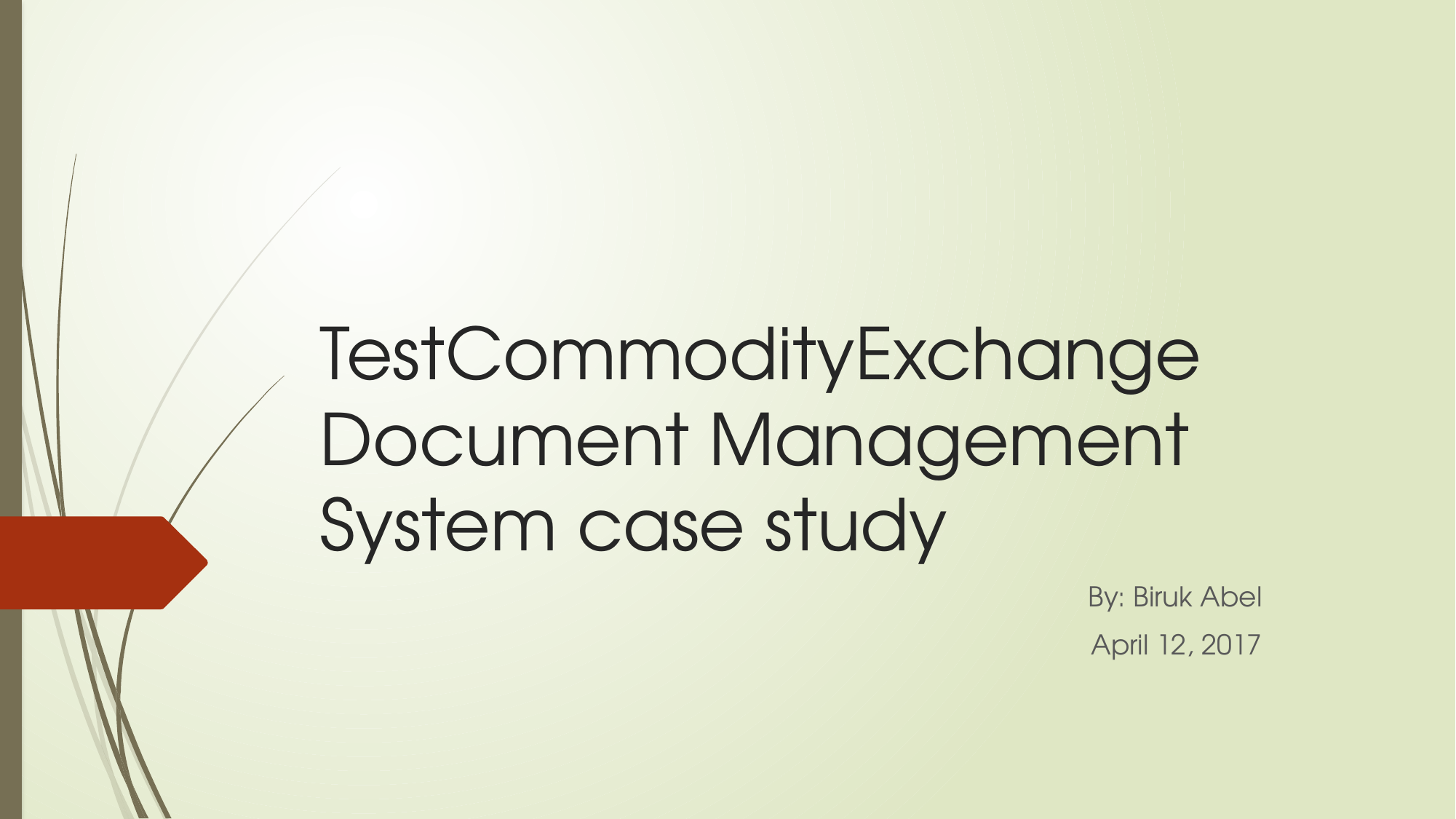

# TestCommodityExchange Document Management System case study

By: Biruk Abel
April 12, 2017